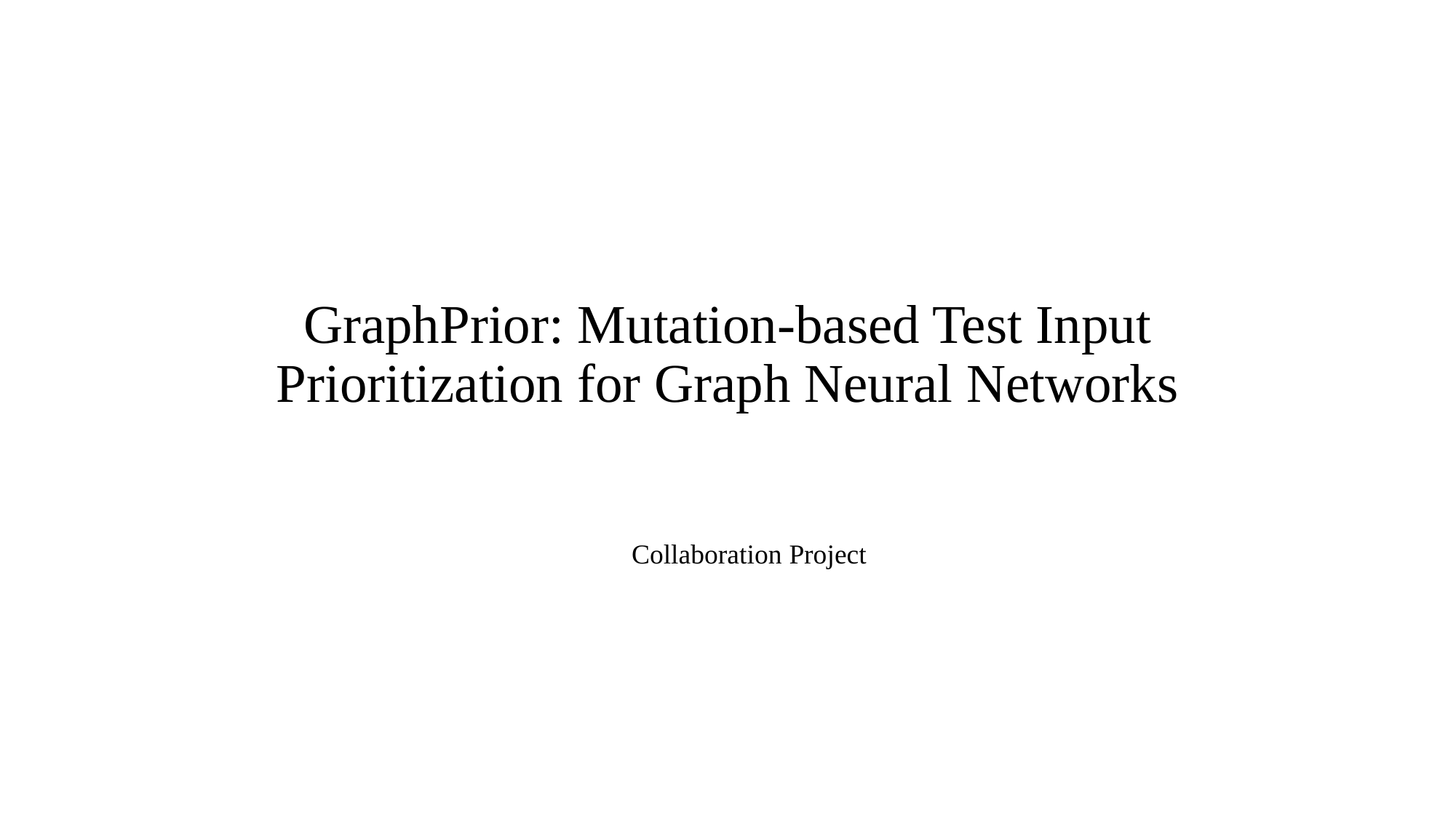

# GraphPrior: Mutation-based Test Input Prioritization for Graph Neural Networks
Collaboration Project